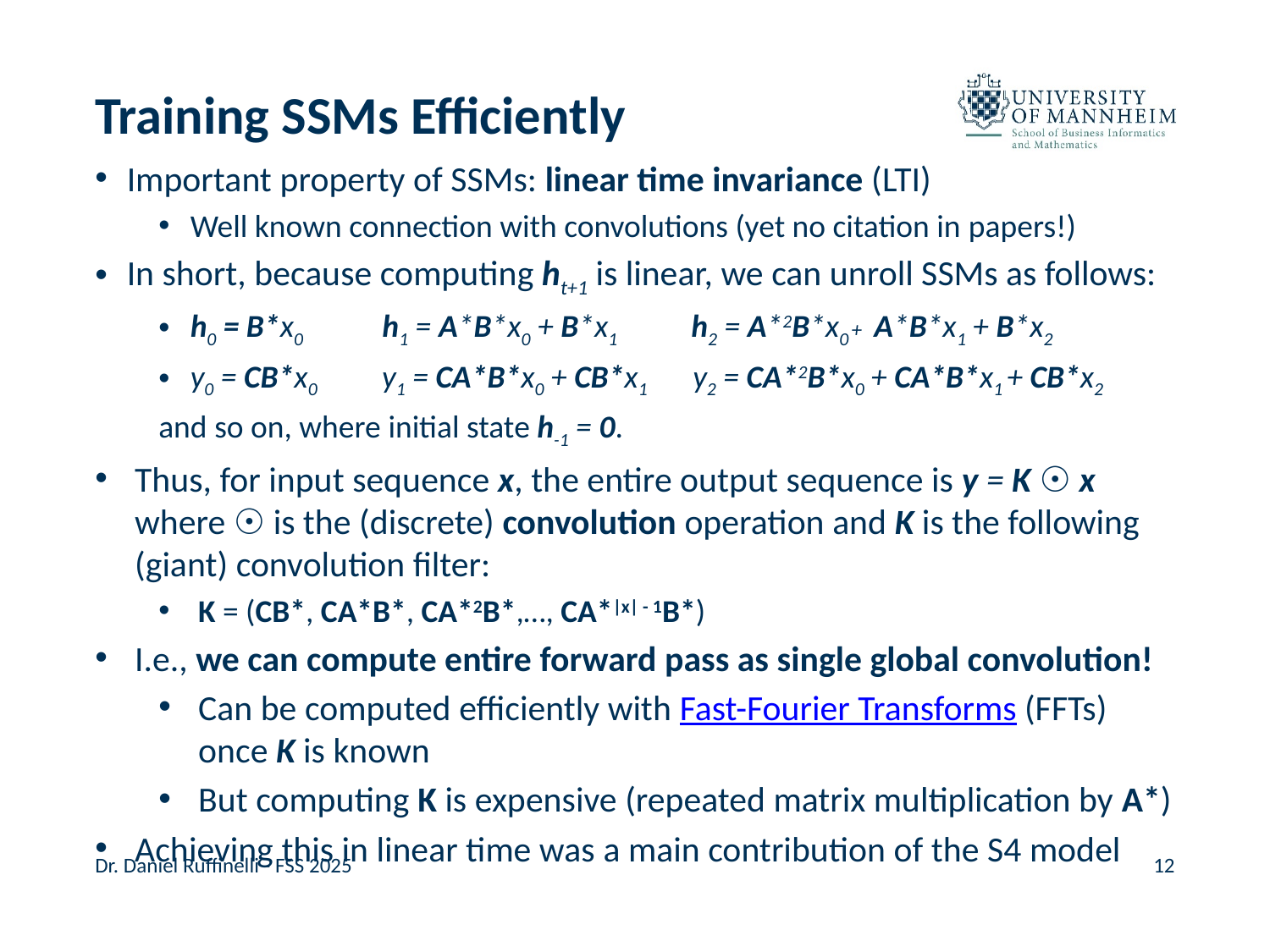

# Training SSMs Efficiently
Important property of SSMs: linear time invariance (LTI)
Well known connection with convolutions (yet no citation in papers!)
In short, because computing ht+1 is linear, we can unroll SSMs as follows:
h0 = B*x0           h1 = A*B*x0 + B*x1    h2 = A*2B*x0 +  A*B*x1 + B*x2
y0 = CB*x0         y1 = CA*B*x0 + CB*x1    y2 = CA*2B*x0 + CA*B*x1 + CB*x2
and so on, where initial state h-1 = 0.
Thus, for input sequence x, the entire output sequence is y = K ☉ x where ☉ is the (discrete) convolution operation and K is the following (giant) convolution filter:
K = (CB*, CA*B*, CA*2B*,…, CA*|x| - 1B*)
I.e., we can compute entire forward pass as single global convolution!
Can be computed efficiently with Fast-Fourier Transforms (FFTs) once K is known
But computing K is expensive (repeated matrix multiplication by A*)
Achieving this in linear time was a main contribution of the S4 model

Dr. Daniel Ruffinelli - FSS 2025
12